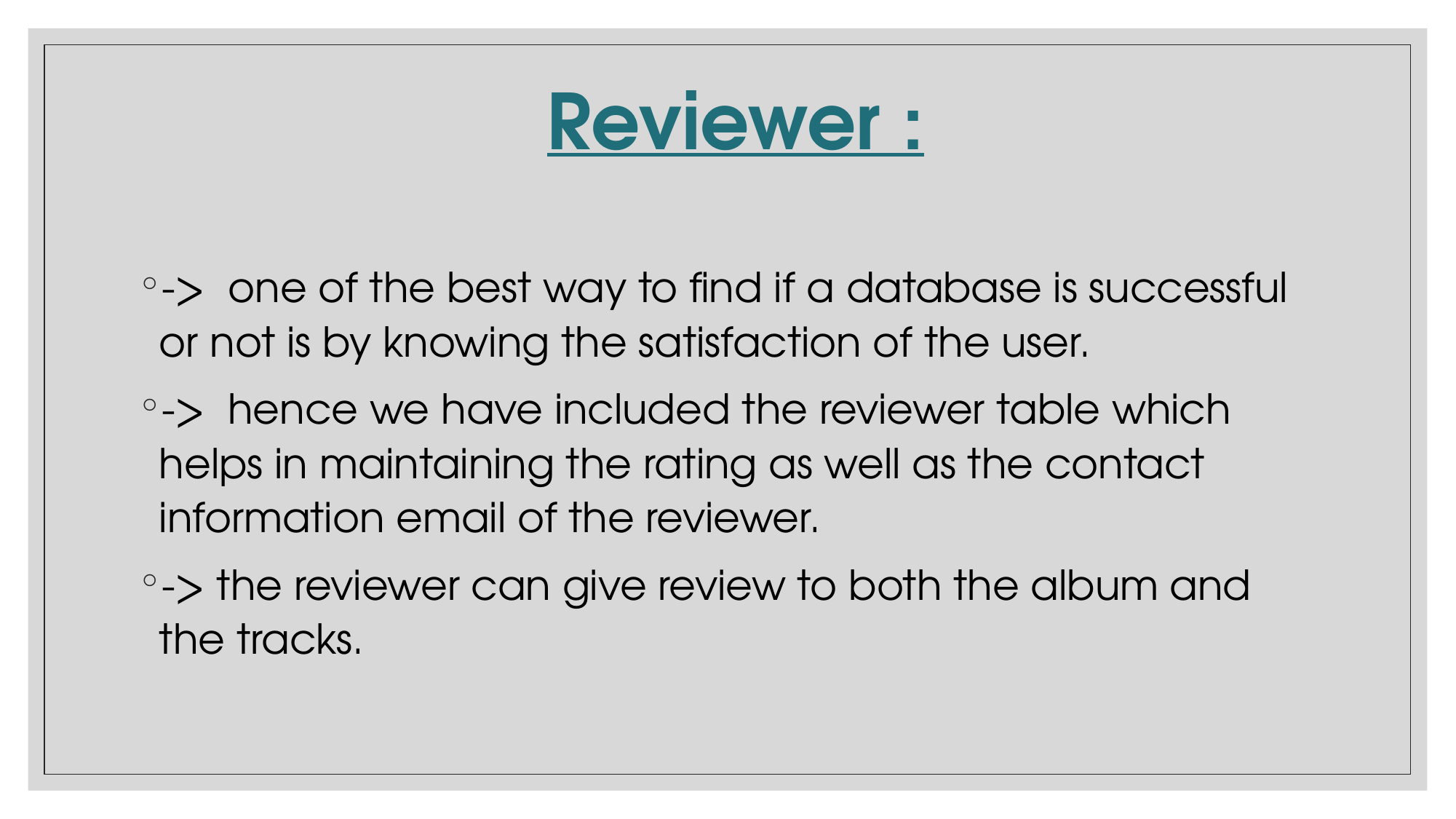

# Reviewer :
->  one of the best way to find if a database is successful or not is by knowing the satisfaction of the user.
->  hence we have included the reviewer table which helps in maintaining the rating as well as the contact information email of the reviewer.
-> the reviewer can give review to both the album and the tracks.